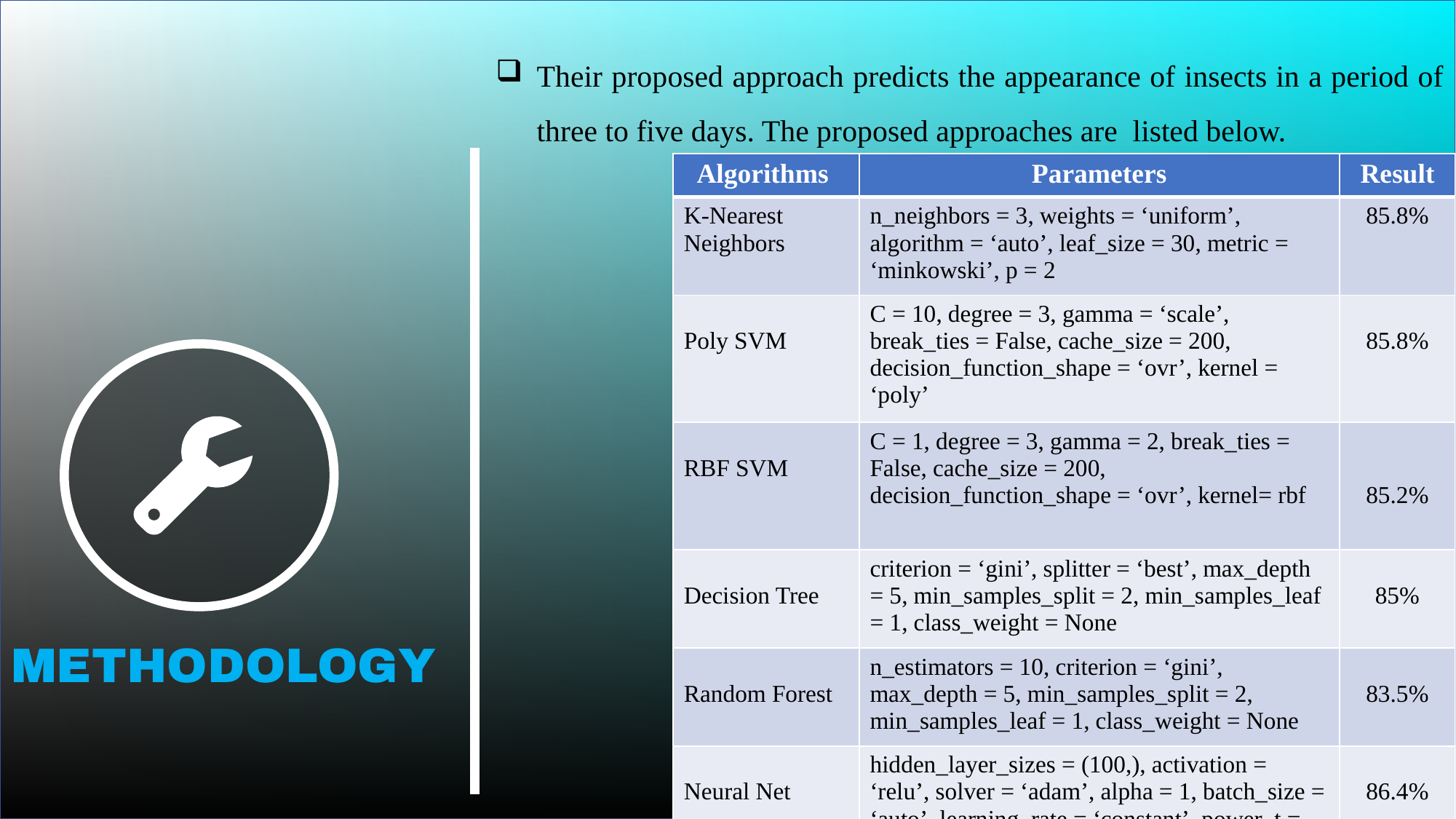

Their proposed approach predicts the appearance of insects in a period of three to five days. The proposed approaches are  listed below.
| Algorithms | Parameters | Result |
| --- | --- | --- |
| K-Nearest Neighbors | n\_neighbors = 3, weights = ‘uniform’, algorithm = ‘auto’, leaf\_size = 30, metric = ‘minkowski’, p = 2 | 85.8% |
| Poly SVM | C = 10, degree = 3, gamma = ‘scale’, break\_ties = False, cache\_size = 200, decision\_function\_shape = ‘ovr’, kernel = ‘poly’ | 85.8% |
| RBF SVM | C = 1, degree = 3, gamma = 2, break\_ties = False, cache\_size = 200, decision\_function\_shape = ‘ovr’, kernel= rbf | 85.2% |
| Decision Tree | criterion = ‘gini’, splitter = ‘best’, max\_depth = 5, min\_samples\_split = 2, min\_samples\_leaf = 1, class\_weight = None | 85% |
| Random Forest | n\_estimators = 10, criterion = ‘gini’, max\_depth = 5, min\_samples\_split = 2, min\_samples\_leaf = 1, class\_weight = None | 83.5% |
| Neural Net | hidden\_layer\_sizes = (100,), activation = ‘relu’, solver = ‘adam’, alpha = 1, batch\_size = ‘auto’, learning\_rate = ‘constant’, power\_t = 0.5, learning\_rate\_init = 0.001, max\_iter = 1000, shuffle = True, early\_stopping = False | 86.4% |

METHODOLOGY